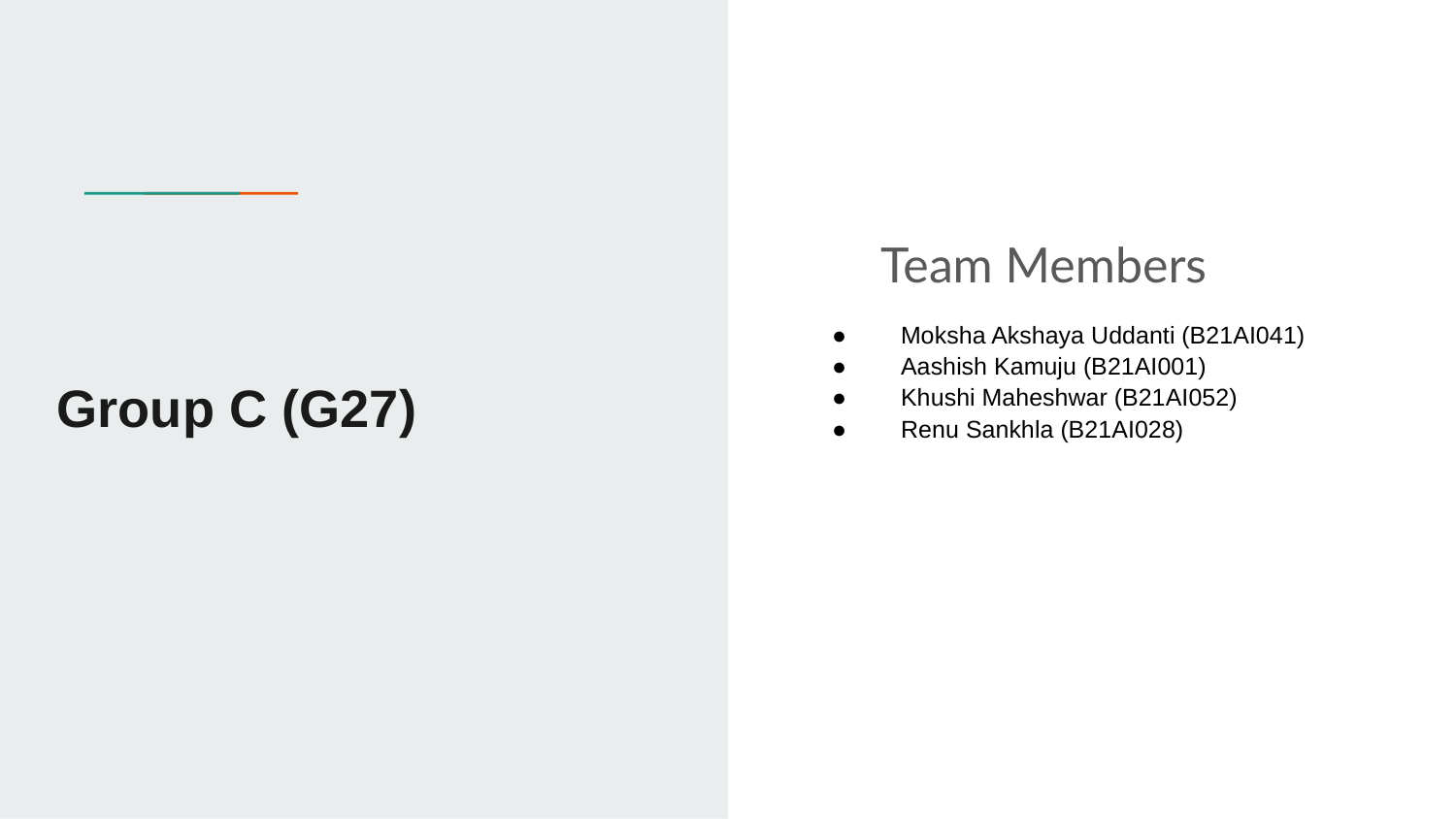

Team Members
   Moksha Akshaya Uddanti (B21AI041)
   Aashish Kamuju (B21AI001)
   Khushi Maheshwar (B21AI052)
   Renu Sankhla (B21AI028)
# Group C (G27)